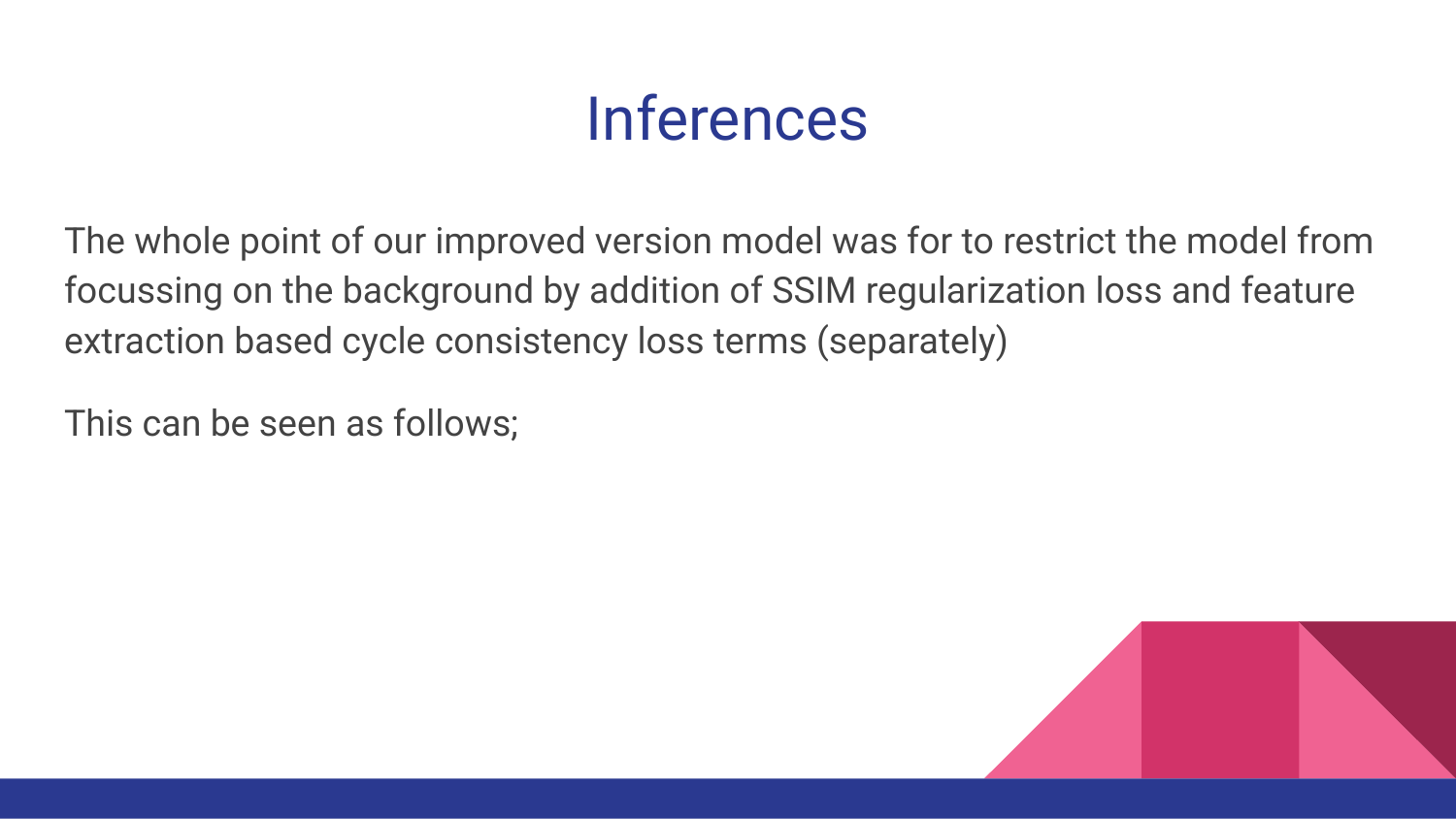

# Inferences
The whole point of our improved version model was for to restrict the model from focussing on the background by addition of SSIM regularization loss and feature extraction based cycle consistency loss terms (separately)
This can be seen as follows;